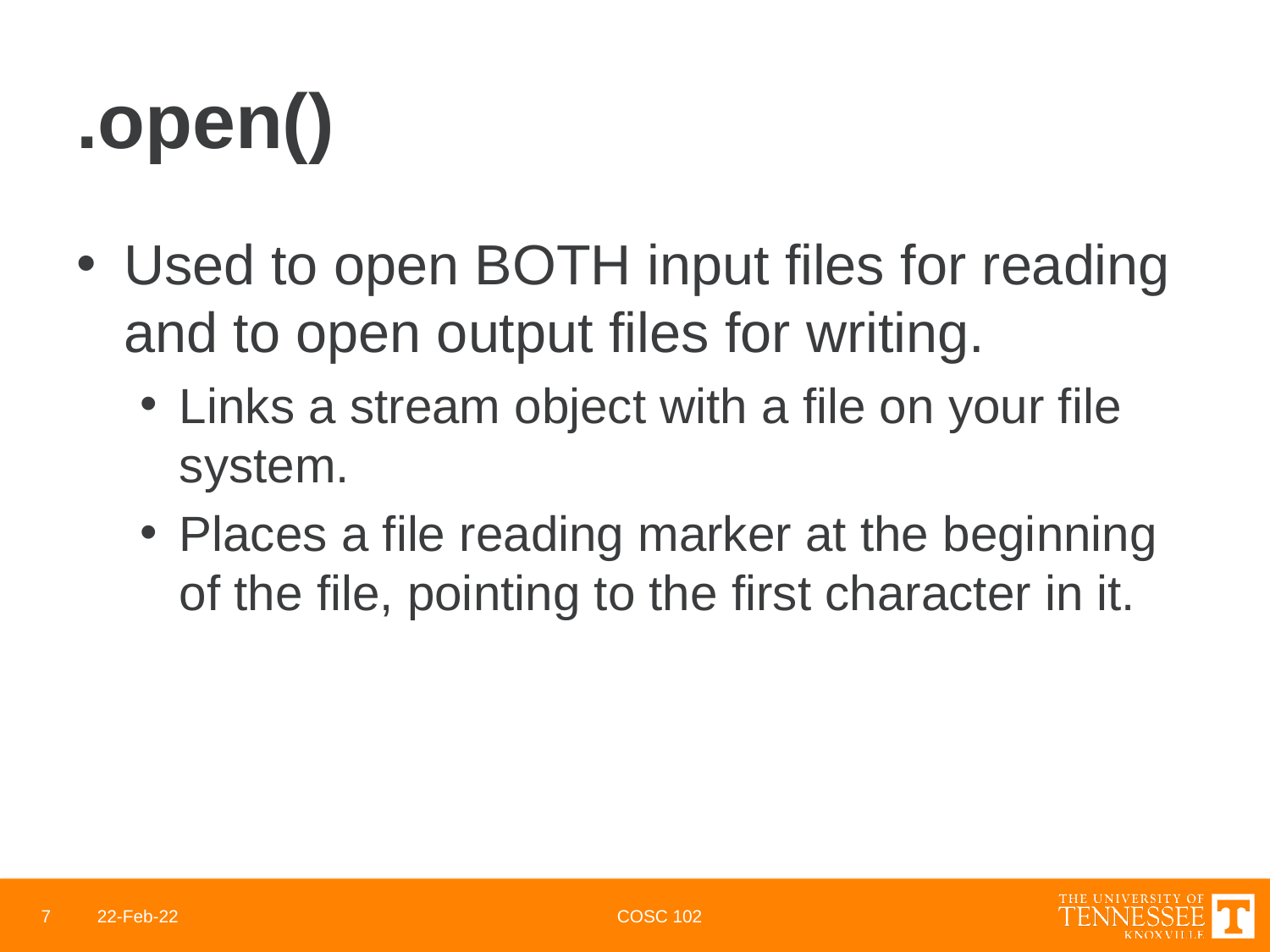

# .open()
Used to open BOTH input files for reading and to open output files for writing.
Links a stream object with a file on your file system.
Places a file reading marker at the beginning of the file, pointing to the first character in it.
7
22-Feb-22
COSC 102